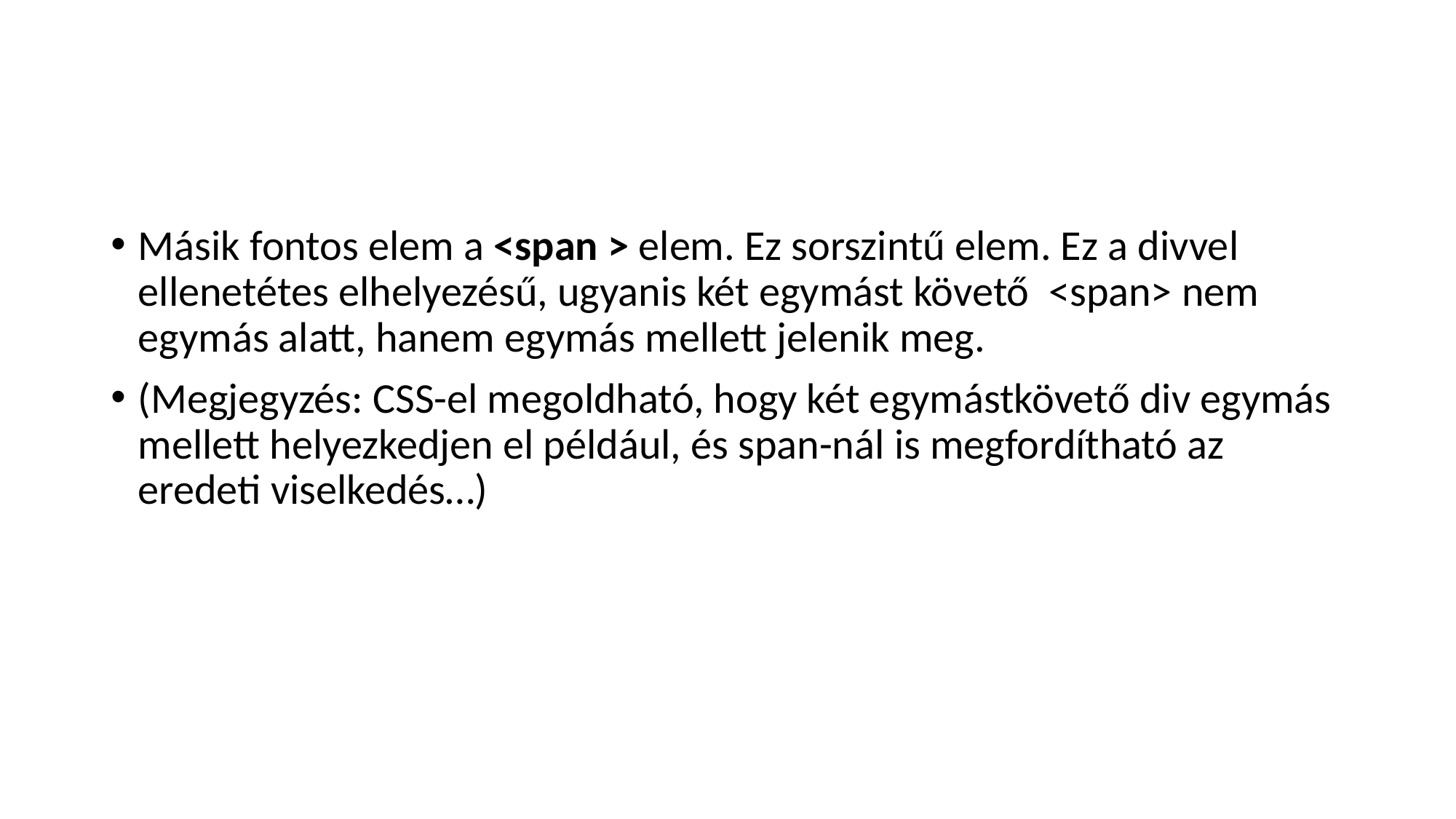

#
Másik fontos elem a <span > elem. Ez sorszintű elem. Ez a divvel ellenetétes elhelyezésű, ugyanis két egymást követő  <span> nem egymás alatt, hanem egymás mellett jelenik meg.
(Megjegyzés: CSS-el megoldható, hogy két egymástkövető div egymás mellett helyezkedjen el például, és span-nál is megfordítható az eredeti viselkedés…)